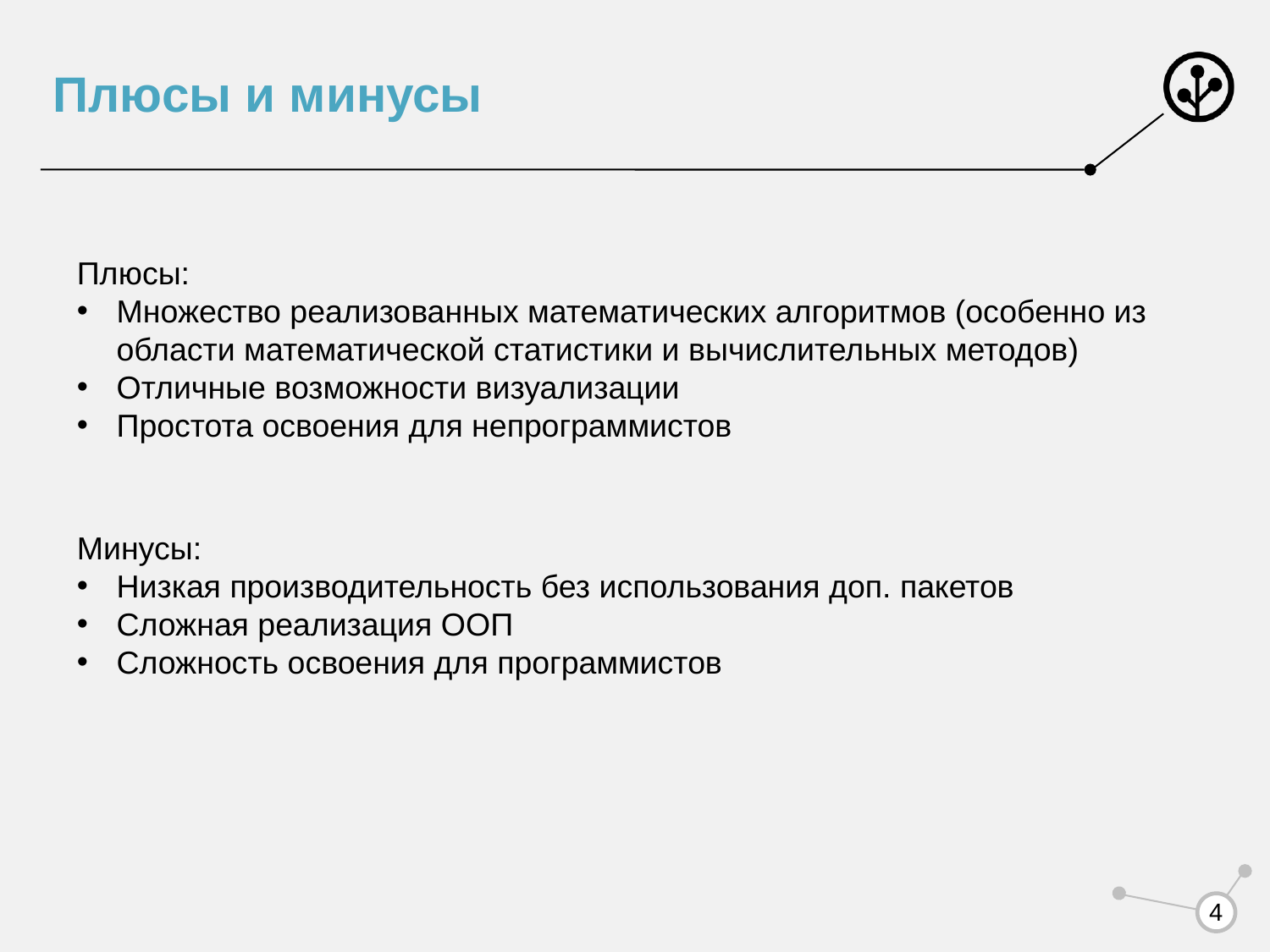

# Плюсы и минусы
Плюсы:
Множество реализованных математических алгоритмов (особенно из области математической статистики и вычислительных методов)
Отличные возможности визуализации
Простота освоения для непрограммистов
Минусы:
Низкая производительность без использования доп. пакетов
Сложная реализация ООП
Сложность освоения для программистов
4